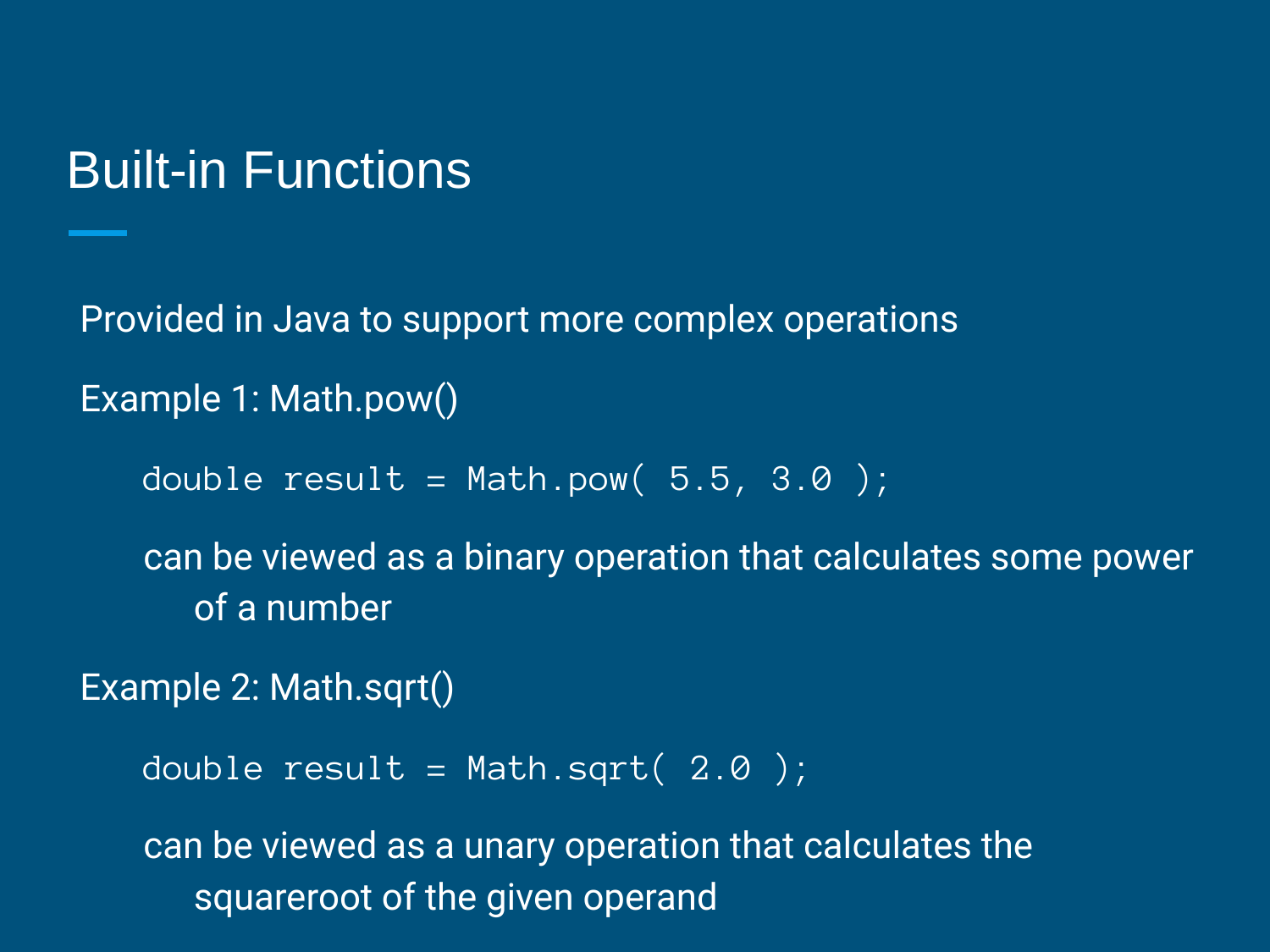

# Built-in Functions
Provided in Java to support more complex operations
Example 1: Math.pow()
double result = Math.pow( 5.5, 3.0 );
can be viewed as a binary operation that calculates some power of a number
Example 2: Math.sqrt()
double result = Math.sqrt( 2.0 );
can be viewed as a unary operation that calculates the squareroot of the given operand
javap java.lang.Math
prints a list of available math functions
these are static methods (methods called on the Math class)